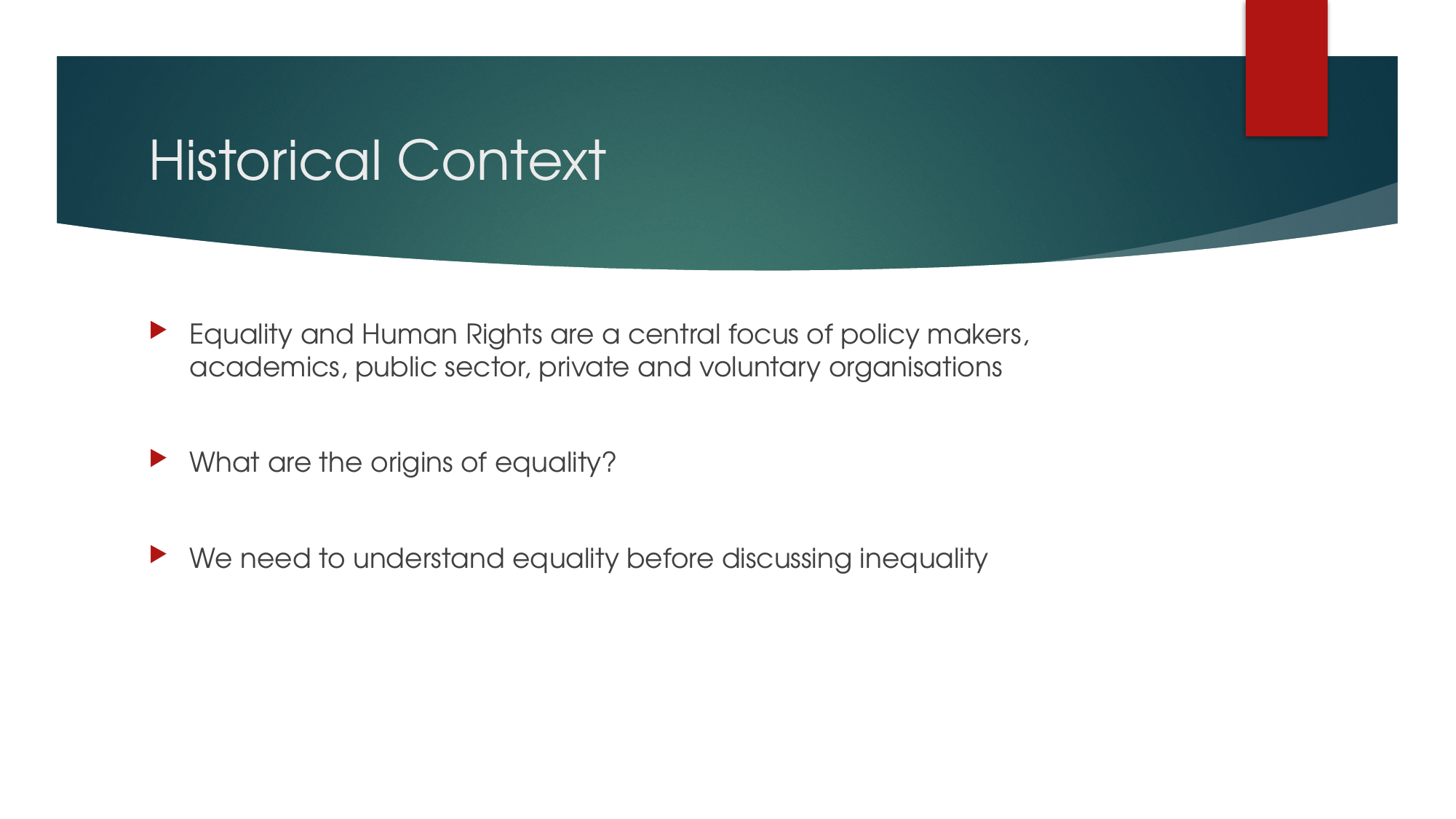

# Historical Context
Equality and Human Rights are a central focus of policy makers, academics, public sector, private and voluntary organisations

What are the origins of equality?

We need to understand equality before discussing inequality